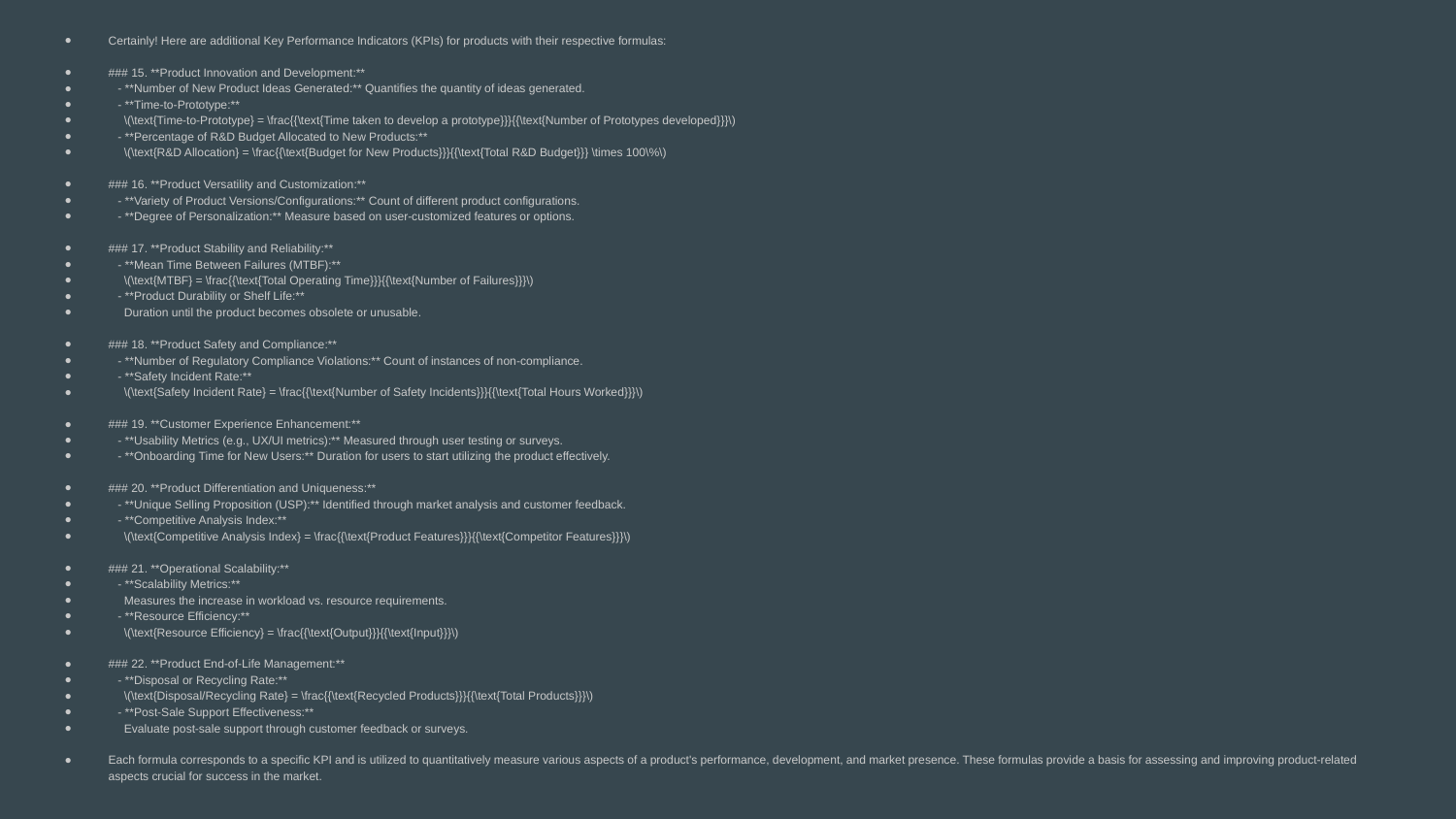

Certainly! Here are additional Key Performance Indicators (KPIs) for products with their respective formulas:

### 15. **Product Innovation and Development:**
   - **Number of New Product Ideas Generated:** Quantifies the quantity of ideas generated.
   - **Time-to-Prototype:**
     \(\text{Time-to-Prototype} = \frac{{\text{Time taken to develop a prototype}}}{{\text{Number of Prototypes developed}}}\)
   - **Percentage of R&D Budget Allocated to New Products:**
     \(\text{R&D Allocation} = \frac{{\text{Budget for New Products}}}{{\text{Total R&D Budget}}} \times 100\%\)

### 16. **Product Versatility and Customization:**
   - **Variety of Product Versions/Configurations:** Count of different product configurations.
   - **Degree of Personalization:** Measure based on user-customized features or options.

### 17. **Product Stability and Reliability:**
   - **Mean Time Between Failures (MTBF):**
     \(\text{MTBF} = \frac{{\text{Total Operating Time}}}{{\text{Number of Failures}}}\)
   - **Product Durability or Shelf Life:**
     Duration until the product becomes obsolete or unusable.

### 18. **Product Safety and Compliance:**
   - **Number of Regulatory Compliance Violations:** Count of instances of non-compliance.
   - **Safety Incident Rate:**
     \(\text{Safety Incident Rate} = \frac{{\text{Number of Safety Incidents}}}{{\text{Total Hours Worked}}}\)

### 19. **Customer Experience Enhancement:**
   - **Usability Metrics (e.g., UX/UI metrics):** Measured through user testing or surveys.
   - **Onboarding Time for New Users:** Duration for users to start utilizing the product effectively.

### 20. **Product Differentiation and Uniqueness:**
   - **Unique Selling Proposition (USP):** Identified through market analysis and customer feedback.
   - **Competitive Analysis Index:**
     \(\text{Competitive Analysis Index} = \frac{{\text{Product Features}}}{{\text{Competitor Features}}}\)

### 21. **Operational Scalability:**
   - **Scalability Metrics:**
     Measures the increase in workload vs. resource requirements.
   - **Resource Efficiency:**
     \(\text{Resource Efficiency} = \frac{{\text{Output}}}{{\text{Input}}}\)

### 22. **Product End-of-Life Management:**
   - **Disposal or Recycling Rate:**
     \(\text{Disposal/Recycling Rate} = \frac{{\text{Recycled Products}}}{{\text{Total Products}}}\)
   - **Post-Sale Support Effectiveness:**
     Evaluate post-sale support through customer feedback or surveys.

Each formula corresponds to a specific KPI and is utilized to quantitatively measure various aspects of a product's performance, development, and market presence. These formulas provide a basis for assessing and improving product-related aspects crucial for success in the market.